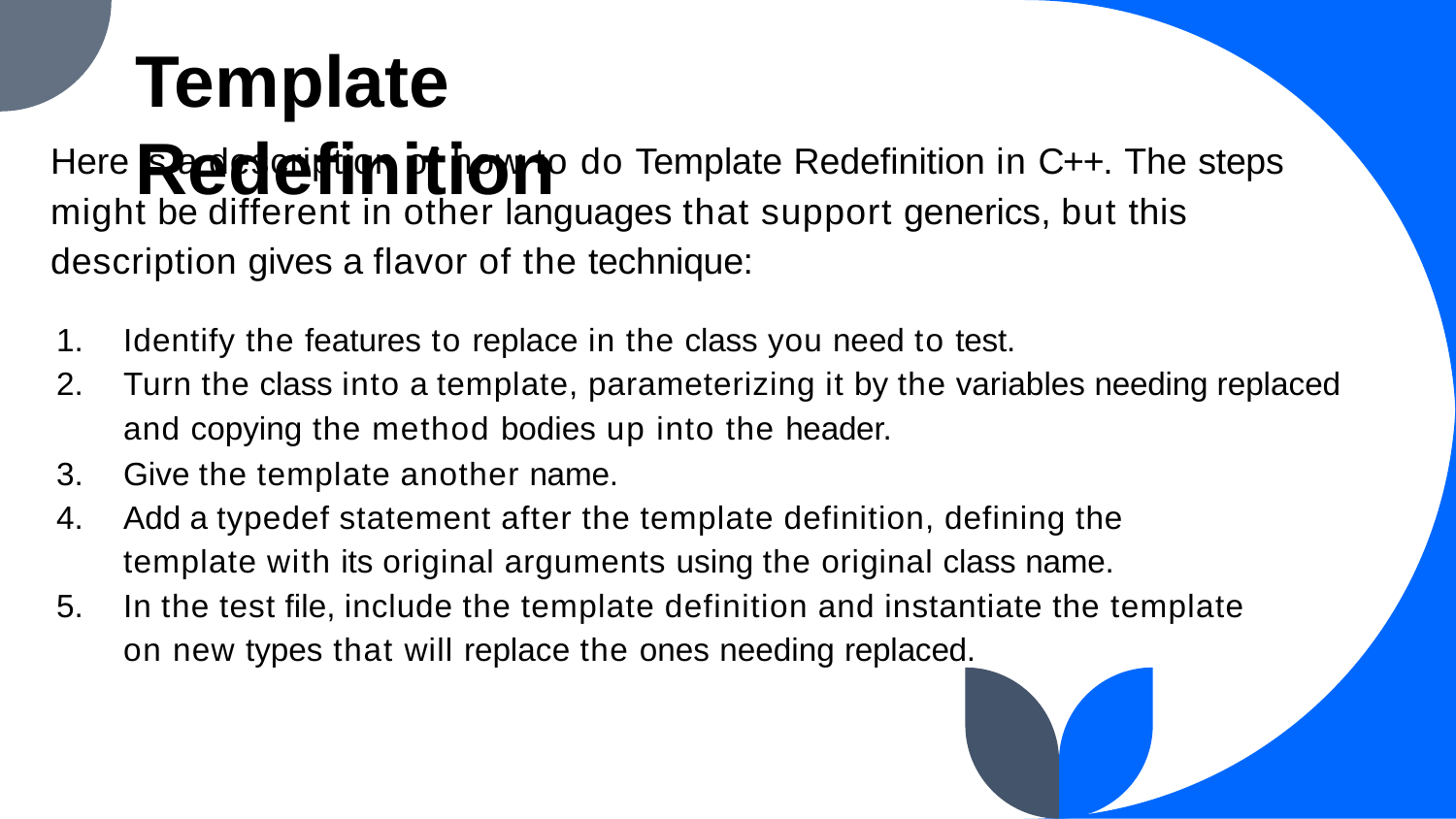

Template Redefinition
Here is a description of how to do Template Redefinition in C++. The steps might be different in other languages that support generics, but this description gives a flavor of the technique:
Identify the features to replace in the class you need to test.
Turn the class into a template, parameterizing it by the variables needing replaced and copying the method bodies up into the header.
Give the template another name.
Add a typedef statement after the template definition, defining the template with its original arguments using the original class name.
In the test file, include the template definition and instantiate the template on new types that will replace the ones needing replaced.